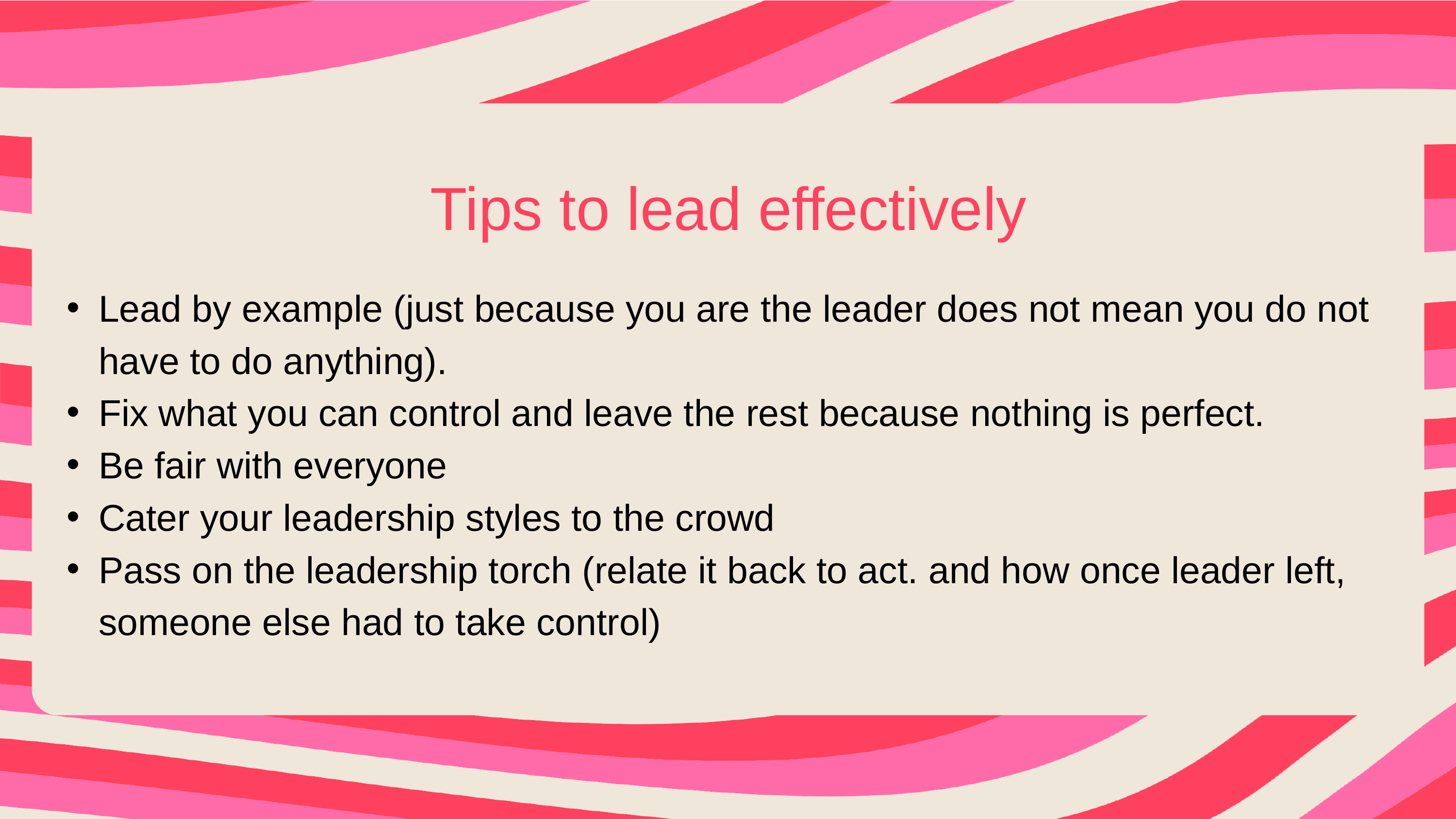

Tips to lead effectively

Lead by example (just because you are the leader does not mean you do not have to do anything).
Fix what you can control and leave the rest because nothing is perfect.
Be fair with everyone
Cater your leadership styles to the crowd
Pass on the leadership torch (relate it back to act. and how once leader left, someone else had to take control)